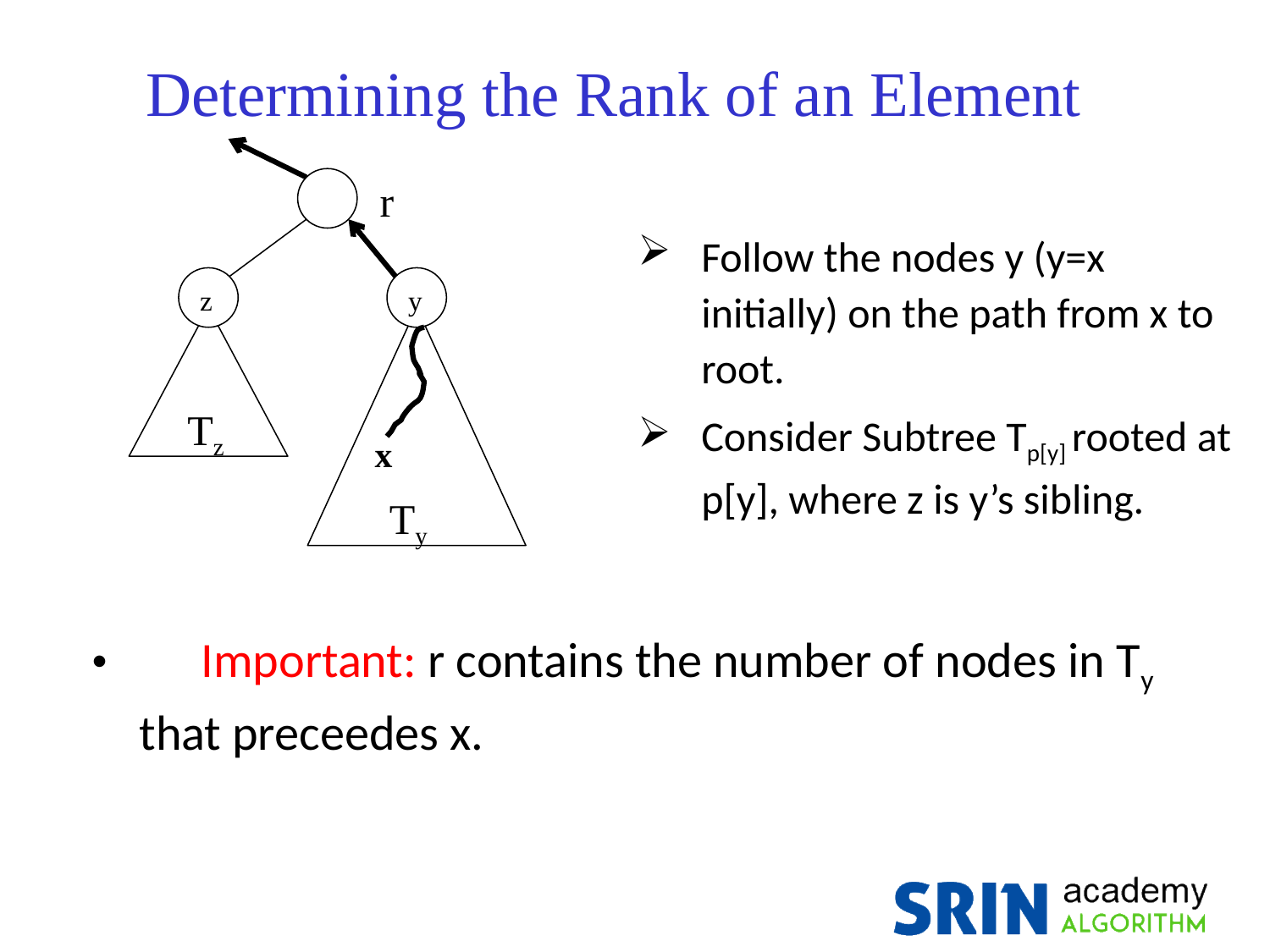

Determining the Rank of an Element

r
Follow the nodes y (y=x initially) on the path from x to root.
Consider Subtree Tp[y] rooted at p[y], where z is y’s sibling.
z
y

x

Tz
Ty
	Important: r contains the number of nodes in Ty that preceedes x.